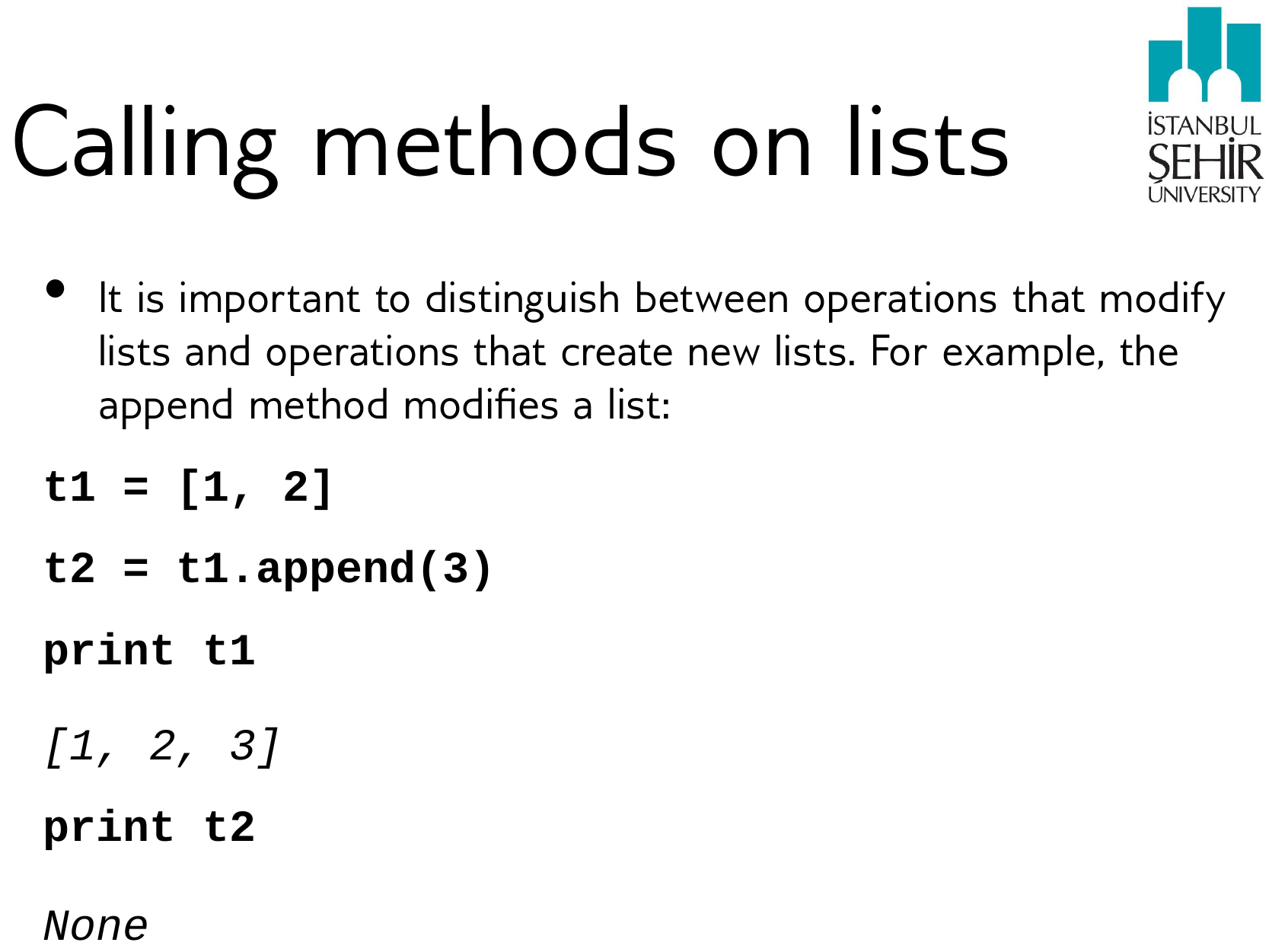

# Calling methods on lists
It is important to distinguish between operations that modify lists and operations that create new lists. For example, the append method modifies a list:
t1 = [1, 2]
t2 = t1.append(3)
print t1
[1, 2, 3]
print t2
None